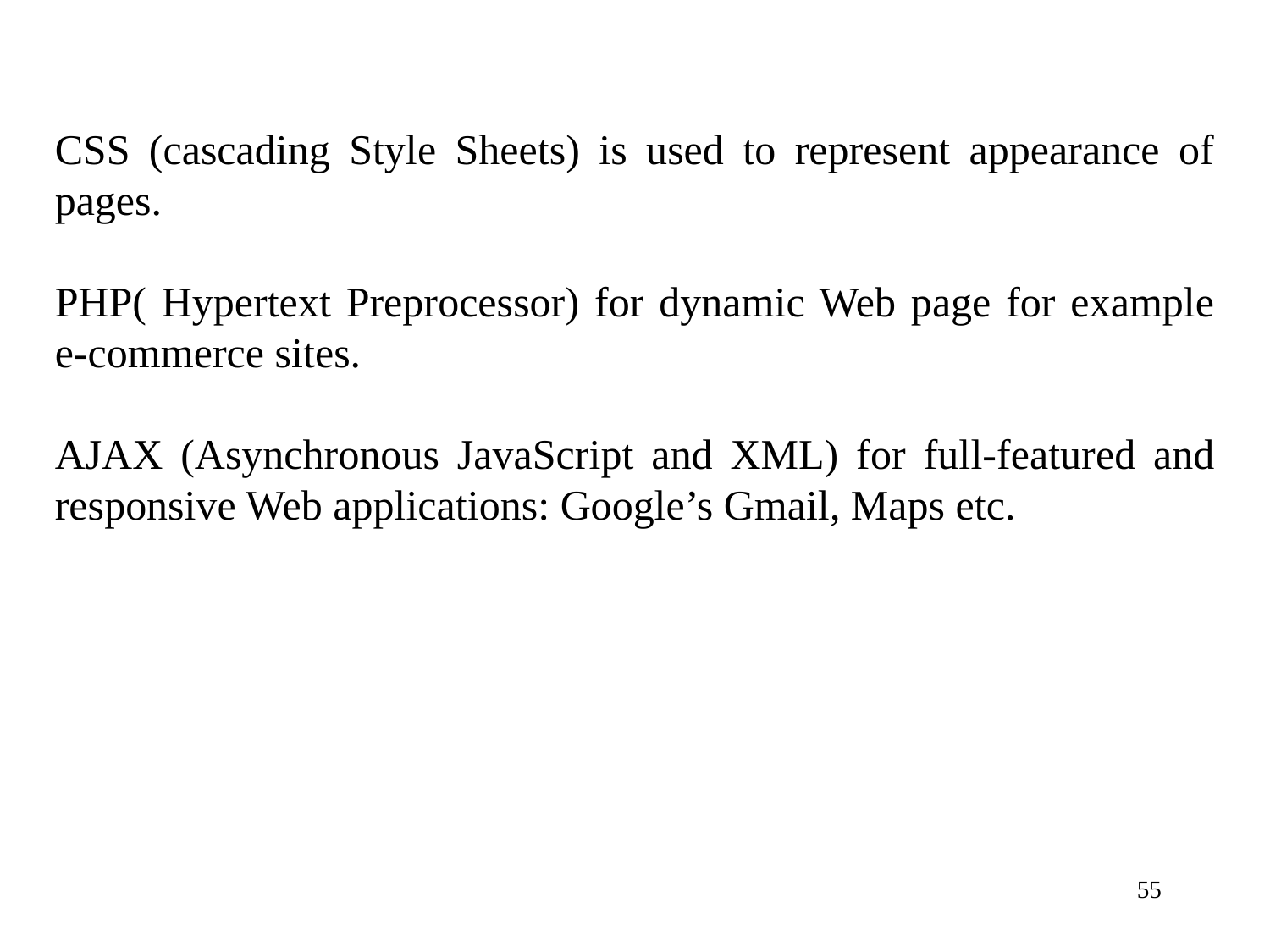

CSS (cascading Style Sheets) is used to represent appearance of pages.

PHP( Hypertext Preprocessor) for dynamic Web page for example e-commerce sites.

AJAX (Asynchronous JavaScript and XML) for full-featured and responsive Web applications: Google’s Gmail, Maps etc.
55